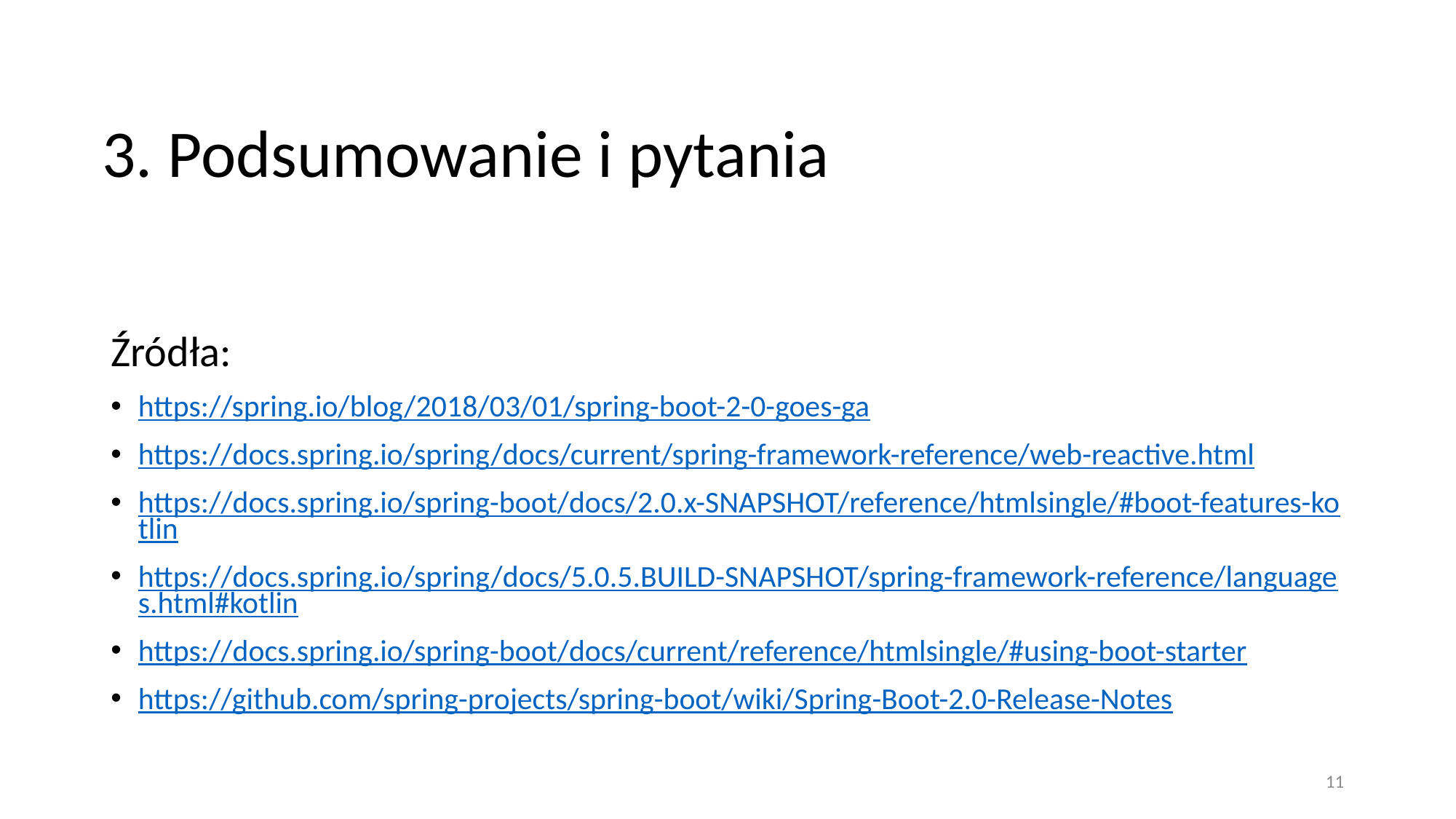

#
3. Podsumowanie i pytania
Źródła:
https://spring.io/blog/2018/03/01/spring-boot-2-0-goes-ga
https://docs.spring.io/spring/docs/current/spring-framework-reference/web-reactive.html
https://docs.spring.io/spring-boot/docs/2.0.x-SNAPSHOT/reference/htmlsingle/#boot-features-kotlin
https://docs.spring.io/spring/docs/5.0.5.BUILD-SNAPSHOT/spring-framework-reference/languages.html#kotlin
https://docs.spring.io/spring-boot/docs/current/reference/htmlsingle/#using-boot-starter
https://github.com/spring-projects/spring-boot/wiki/Spring-Boot-2.0-Release-Notes

11